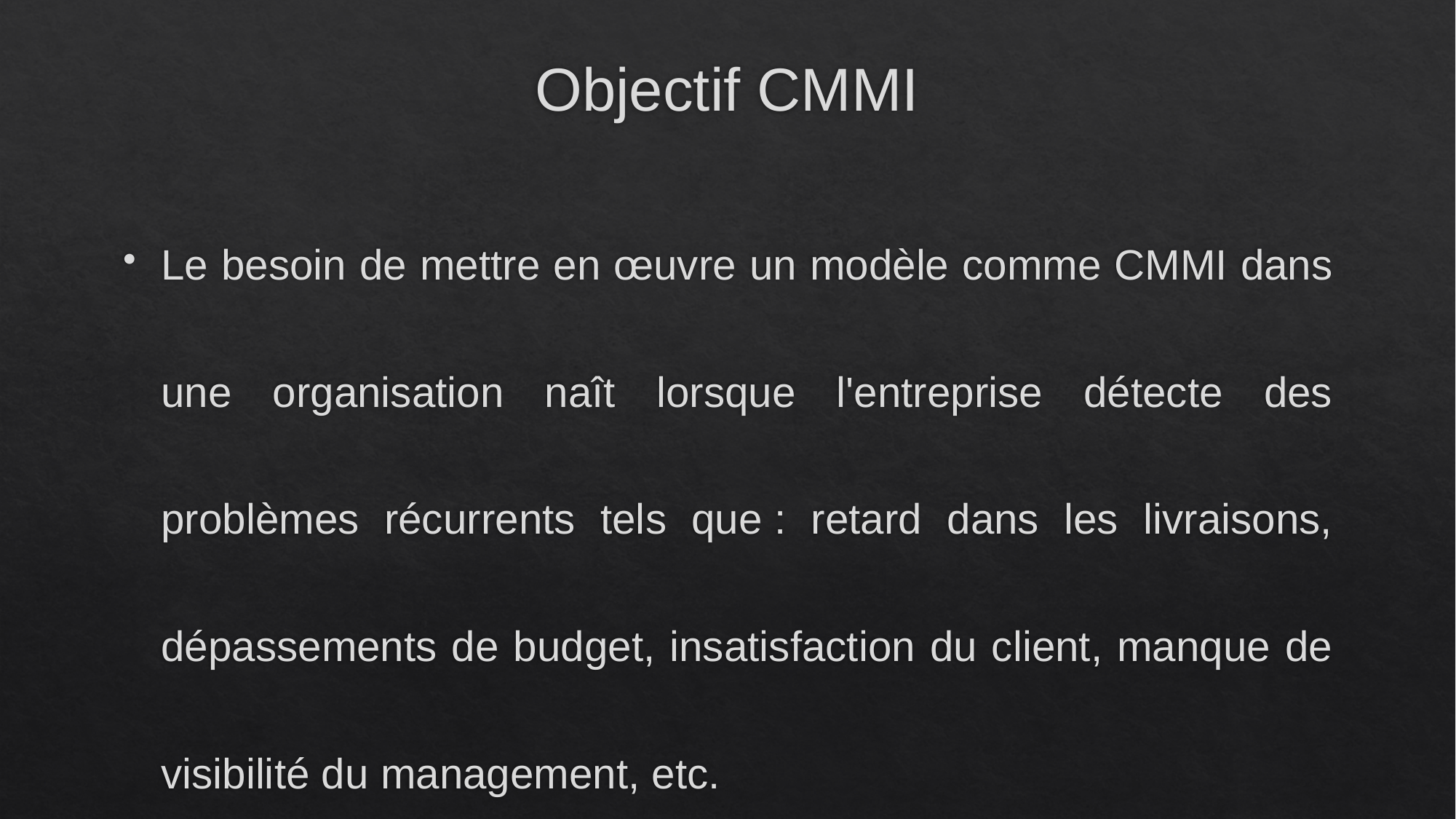

# Objectif CMMI
Le besoin de mettre en œuvre un modèle comme CMMI dans une organisation naît lorsque l'entreprise détecte des problèmes récurrents tels que : retard dans les livraisons, dépassements de budget, insatisfaction du client, manque de visibilité du management, etc.